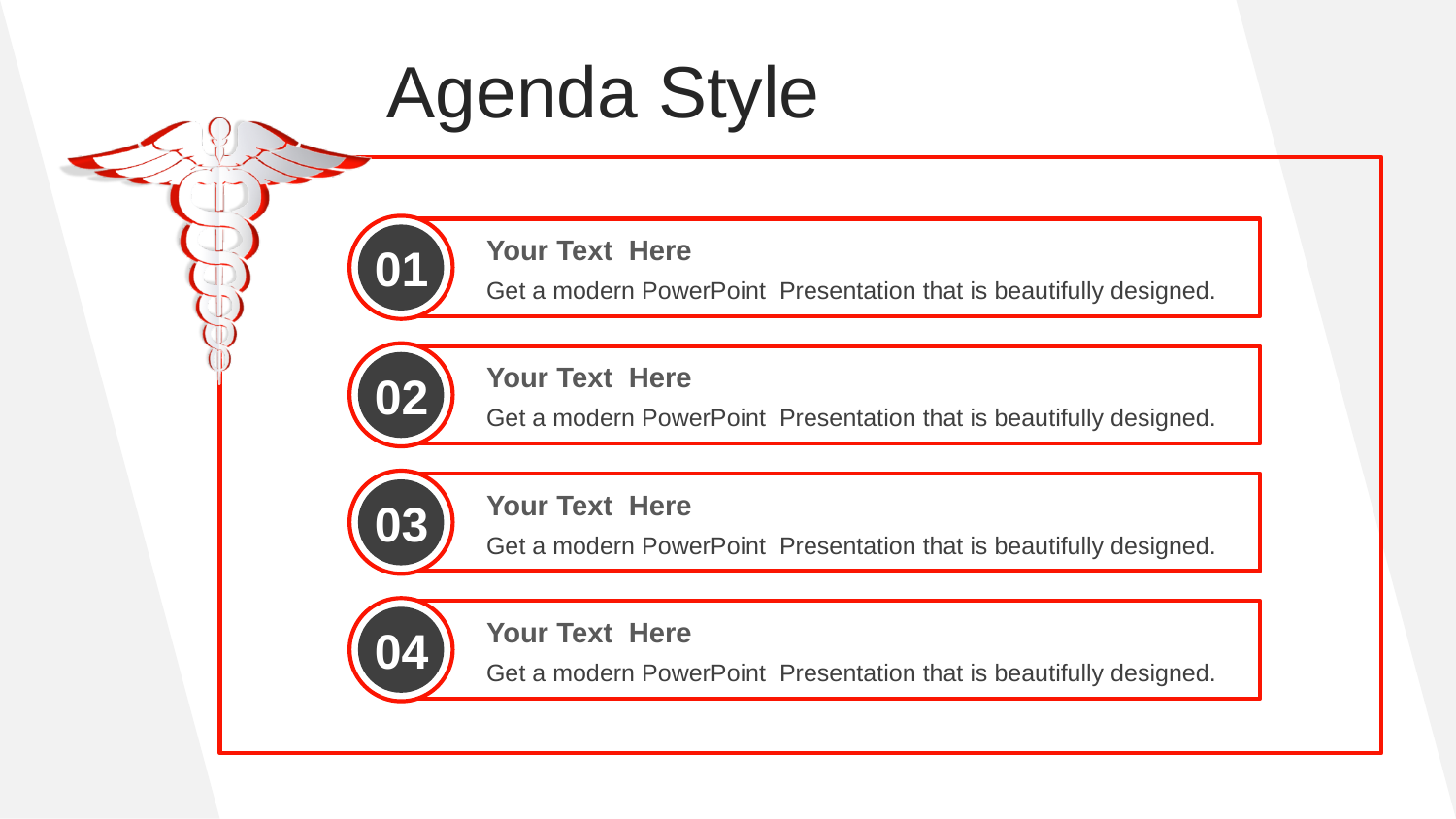

Agenda Style

01

Your Text  Here
Get a modern PowerPoint  Presentation that is beautifully designed.

02
Your Text  Here
Get a modern PowerPoint  Presentation that is beautifully designed.

03
Your Text  Here
Get a modern PowerPoint  Presentation that is beautifully designed.

04
Your Text  Here
Get a modern PowerPoint  Presentation that is beautifully designed.